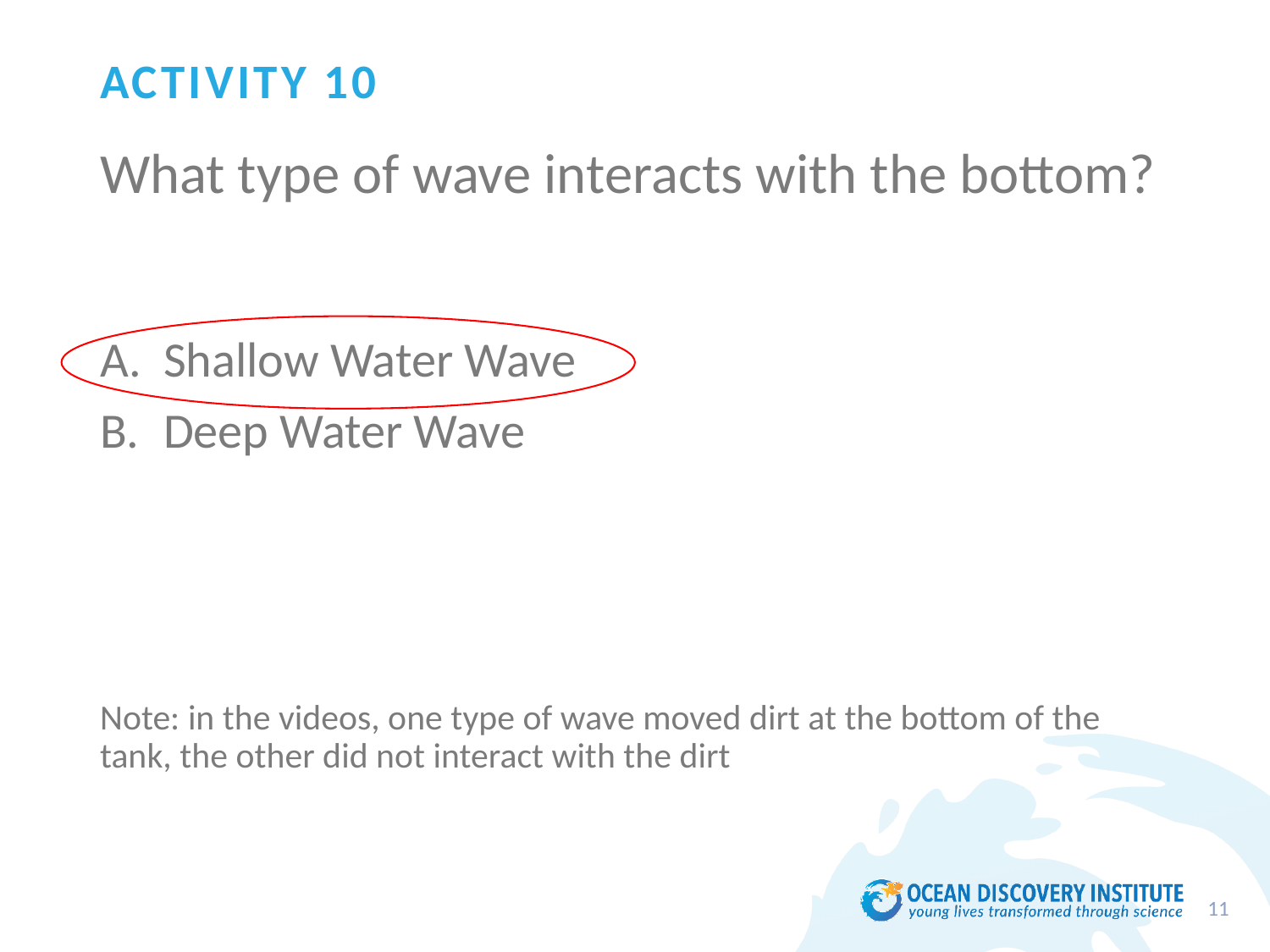

# Activity 10
What type of wave interacts with the bottom?

Shallow Water Wave
Deep Water Wave

Note: in the videos, one type of wave moved dirt at the bottom of the tank, the other did not interact with the dirt

11